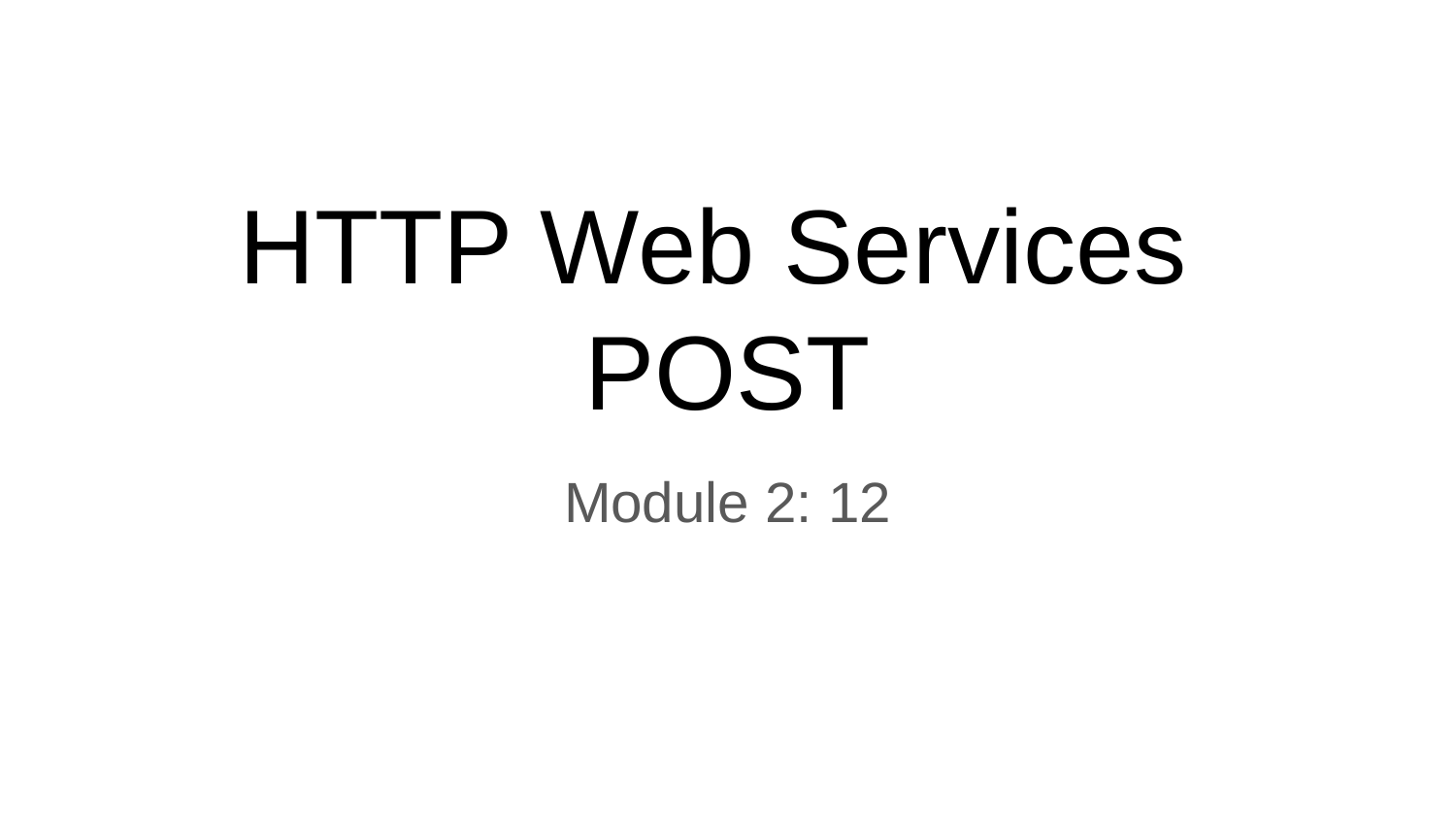

# HTTP Web Services POST
Module 2: 12